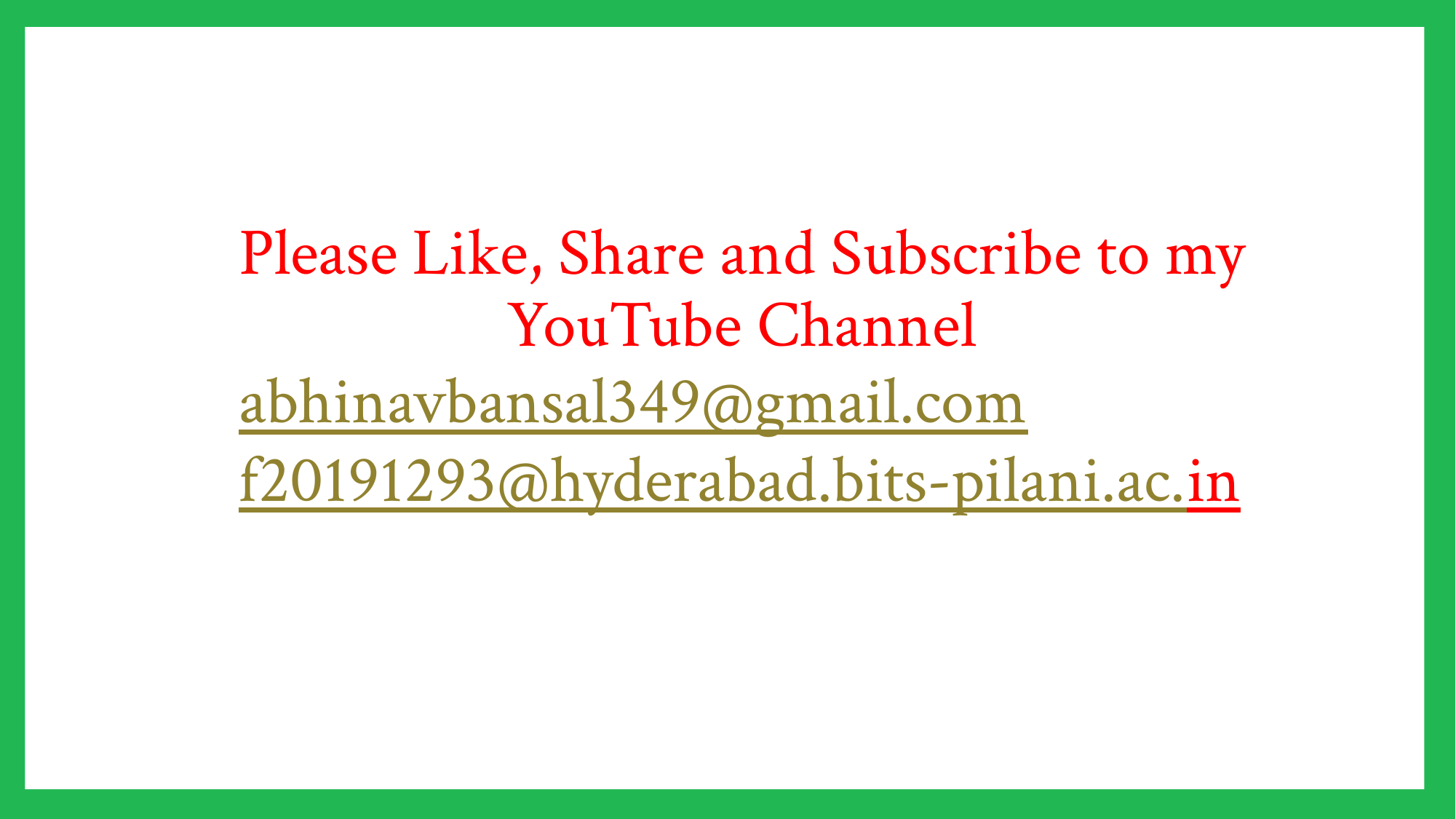

# Please Like, Share and Subscribe to my                   YouTube Channel abhinavbansal349@gmail.com f20191293@hyderabad.bits-pilani.ac.in